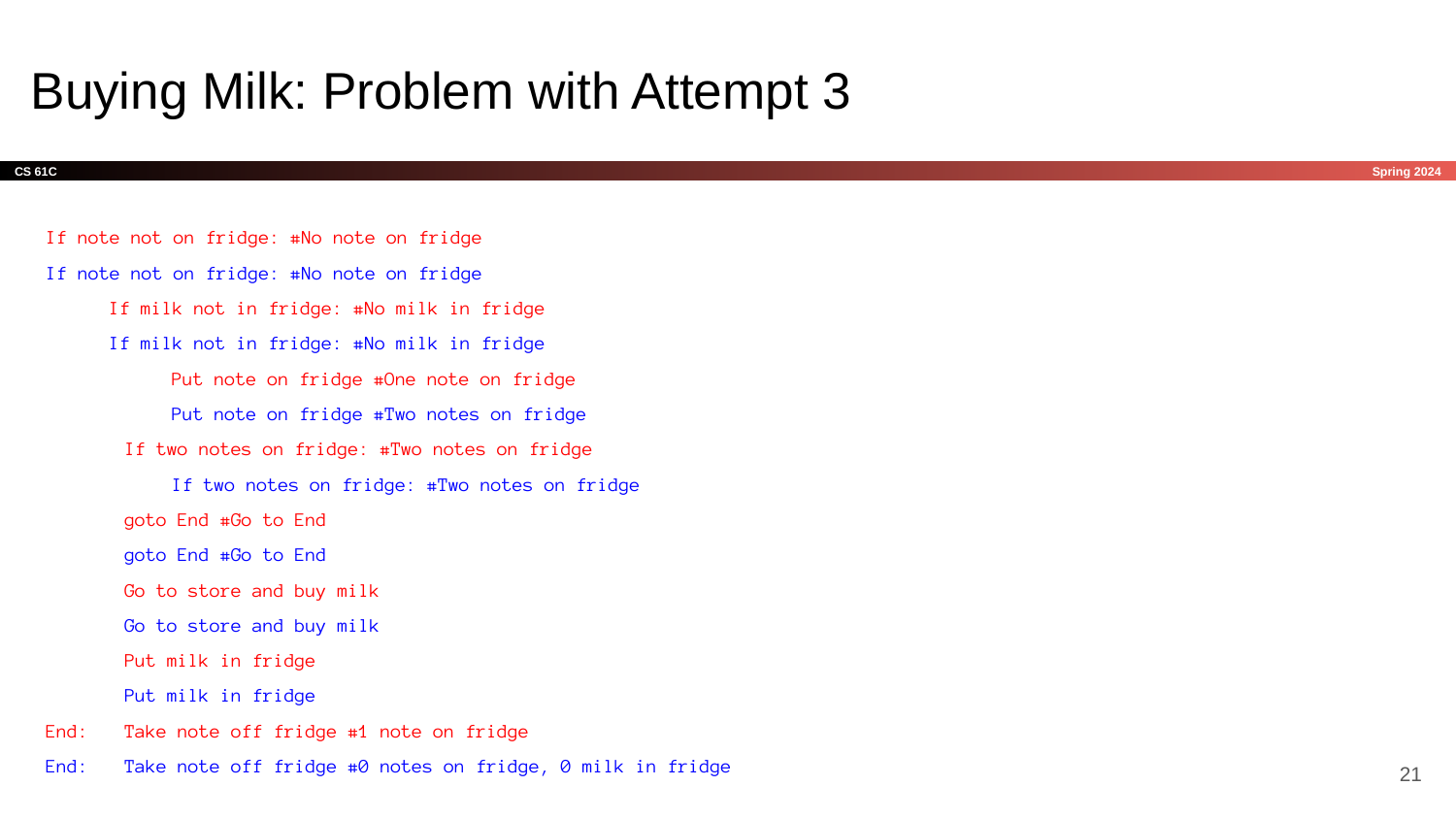

# Buying Milk: Problem with Attempt 3
If note not on fridge: #No note on fridge
If note not on fridge: #No note on fridge
If milk not in fridge: #No milk in fridge
If milk not in fridge: #No milk in fridge
Put note on fridge #One note on fridge
Put note on fridge #Two notes on fridge
	If two notes on fridge: #Two notes on fridge
If two notes on fridge: #Two notes on fridge
		goto End #Go to End
		goto End #Go to End
		Go to store and buy milk
		Go to store and buy milk
		Put milk in fridge
		Put milk in fridge
End:	Take note off fridge #1 note on fridge
End:	Take note off fridge #0 notes on fridge, 0 milk in fridge
21